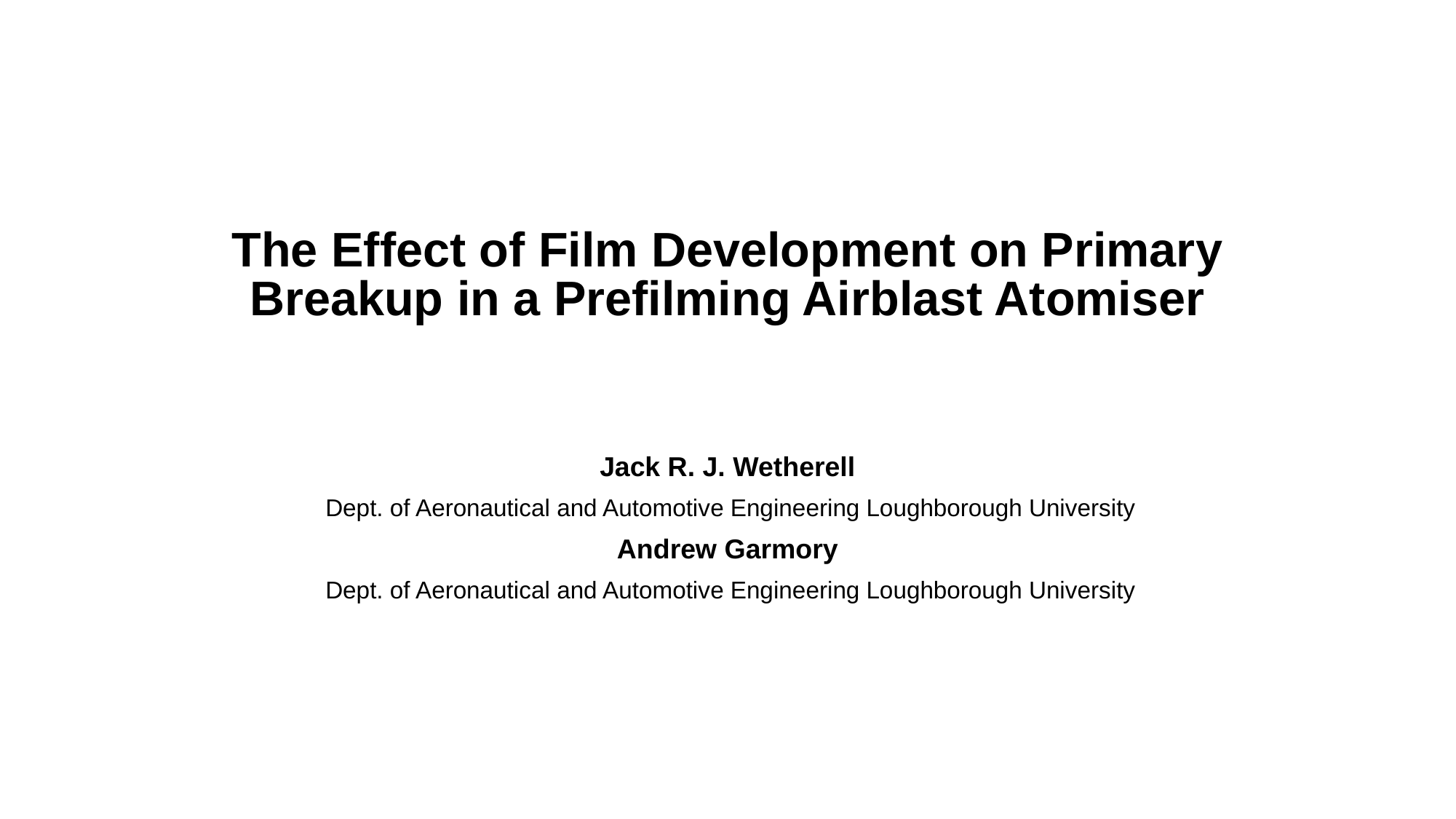

# The Effect of Film Development on Primary Breakup in a Prefilming Airblast Atomiser
Jack R. J. Wetherell
 Dept. of Aeronautical and Automotive Engineering Loughborough University
Andrew Garmory
 Dept. of Aeronautical and Automotive Engineering Loughborough University